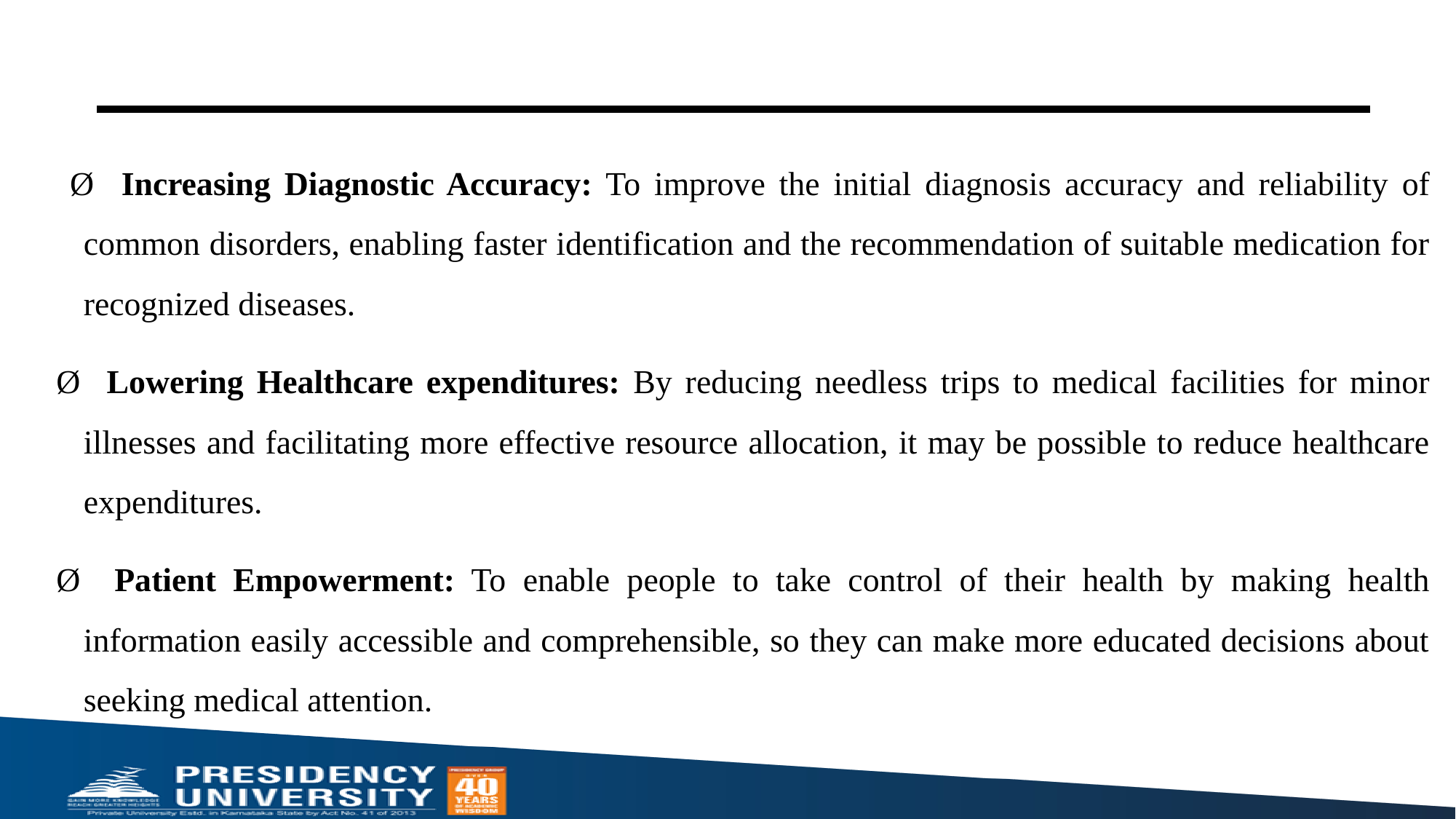

Ø  Increasing Diagnostic Accuracy: To improve the initial diagnosis accuracy and reliability of common disorders, enabling faster identification and the recommendation of suitable medication for recognized diseases.
Ø  Lowering Healthcare expenditures: By reducing needless trips to medical facilities for minor illnesses and facilitating more effective resource allocation, it may be possible to reduce healthcare expenditures.
Ø  Patient Empowerment: To enable people to take control of their health by making health information easily accessible and comprehensible, so they can make more educated decisions about seeking medical attention.